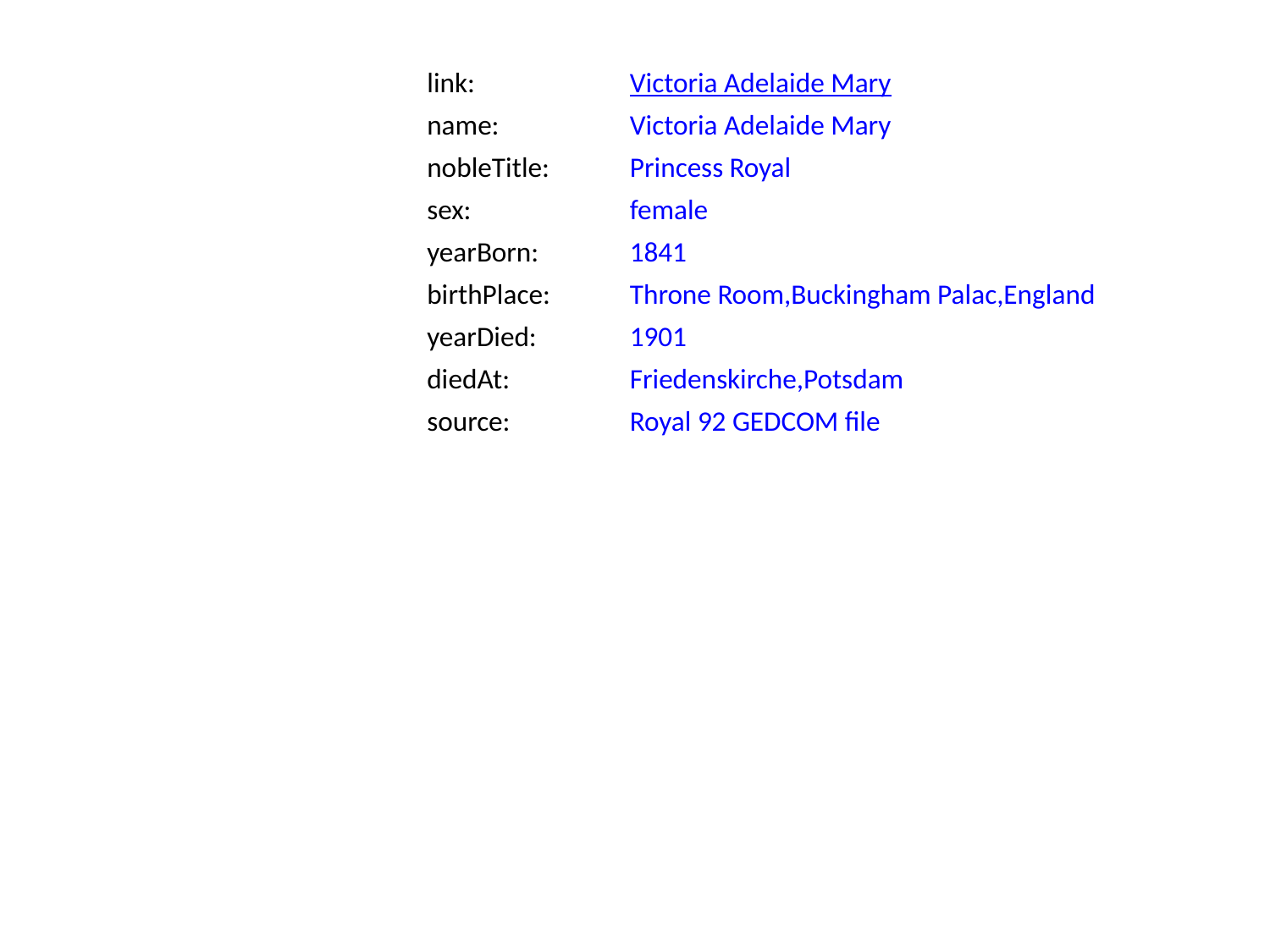

link:

Victoria Adelaide Mary

name:

Victoria Adelaide Mary

nobleTitle:

Princess Royal

sex:

female

yearBorn:

1841

birthPlace:

Throne Room,Buckingham Palac,England

yearDied:

1901

diedAt:

Friedenskirche,Potsdam

source:

Royal 92 GEDCOM file